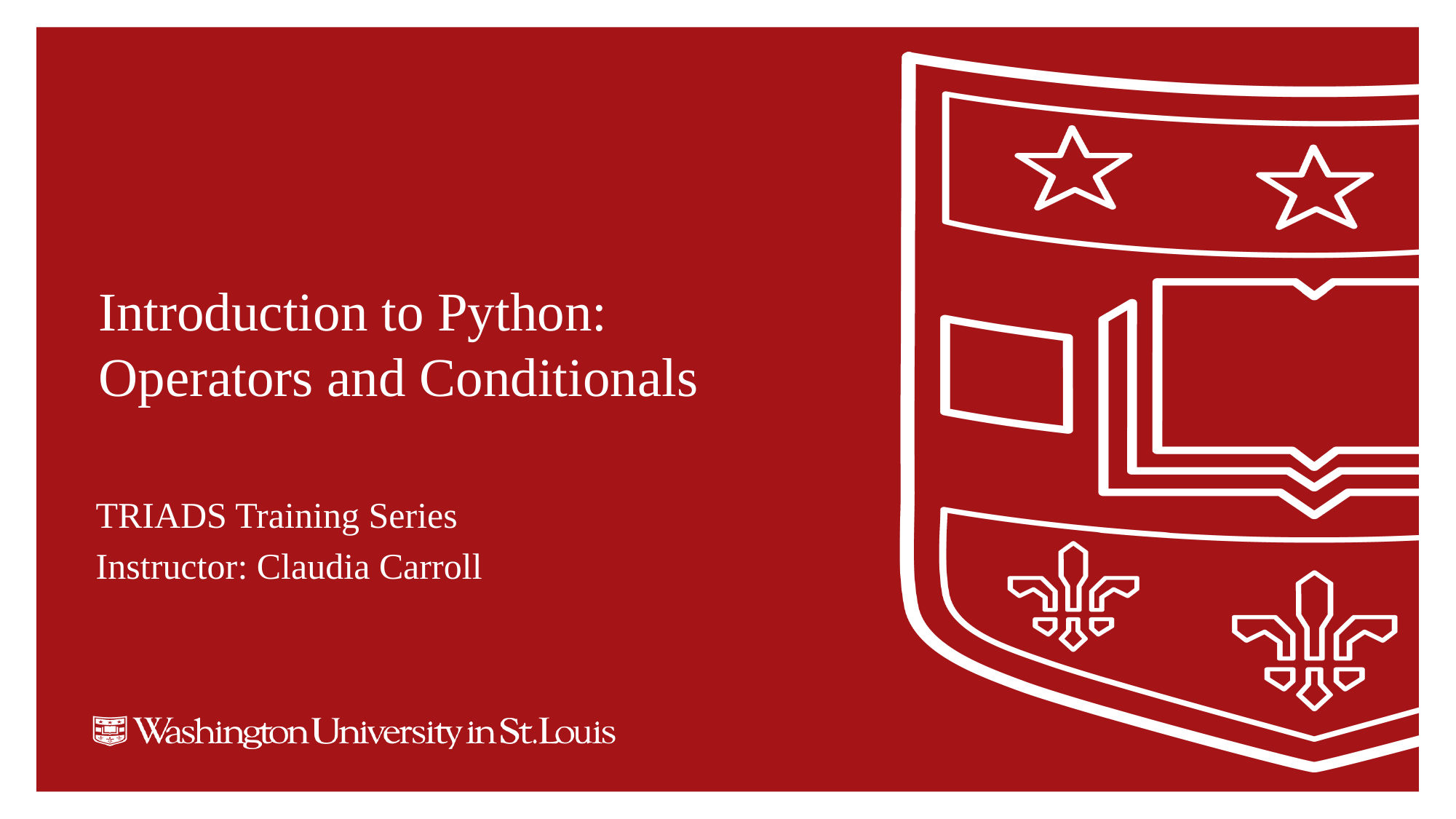

# Introduction to Python:
Operators and Conditionals

TRIADS Training Series
Instructor: Claudia Carroll